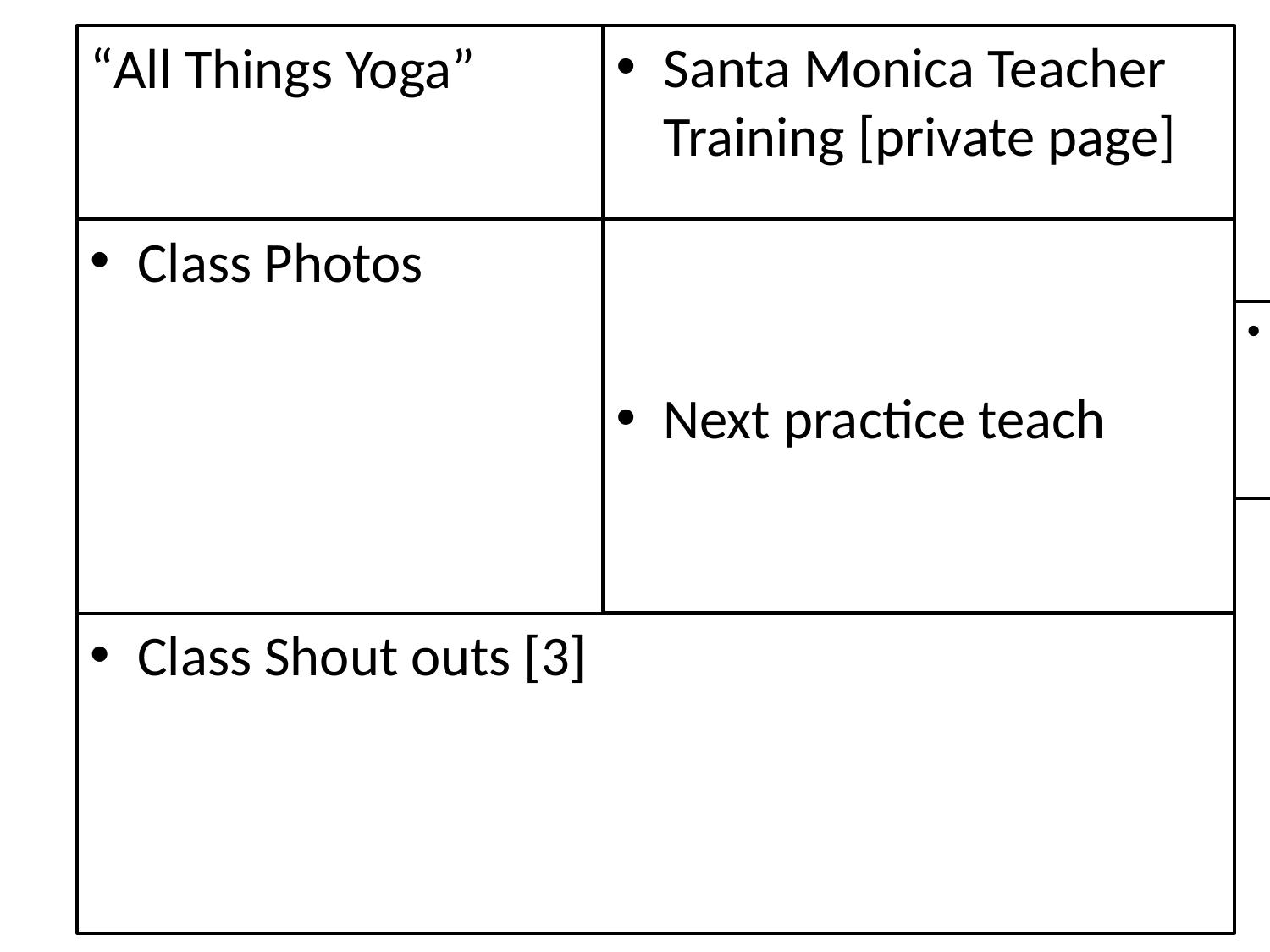

Santa Monica Teacher Training [private page]
“All Things Yoga”
Class Photos
Next practice teach
Class poem [ watermark]
Class Shout outs [3]